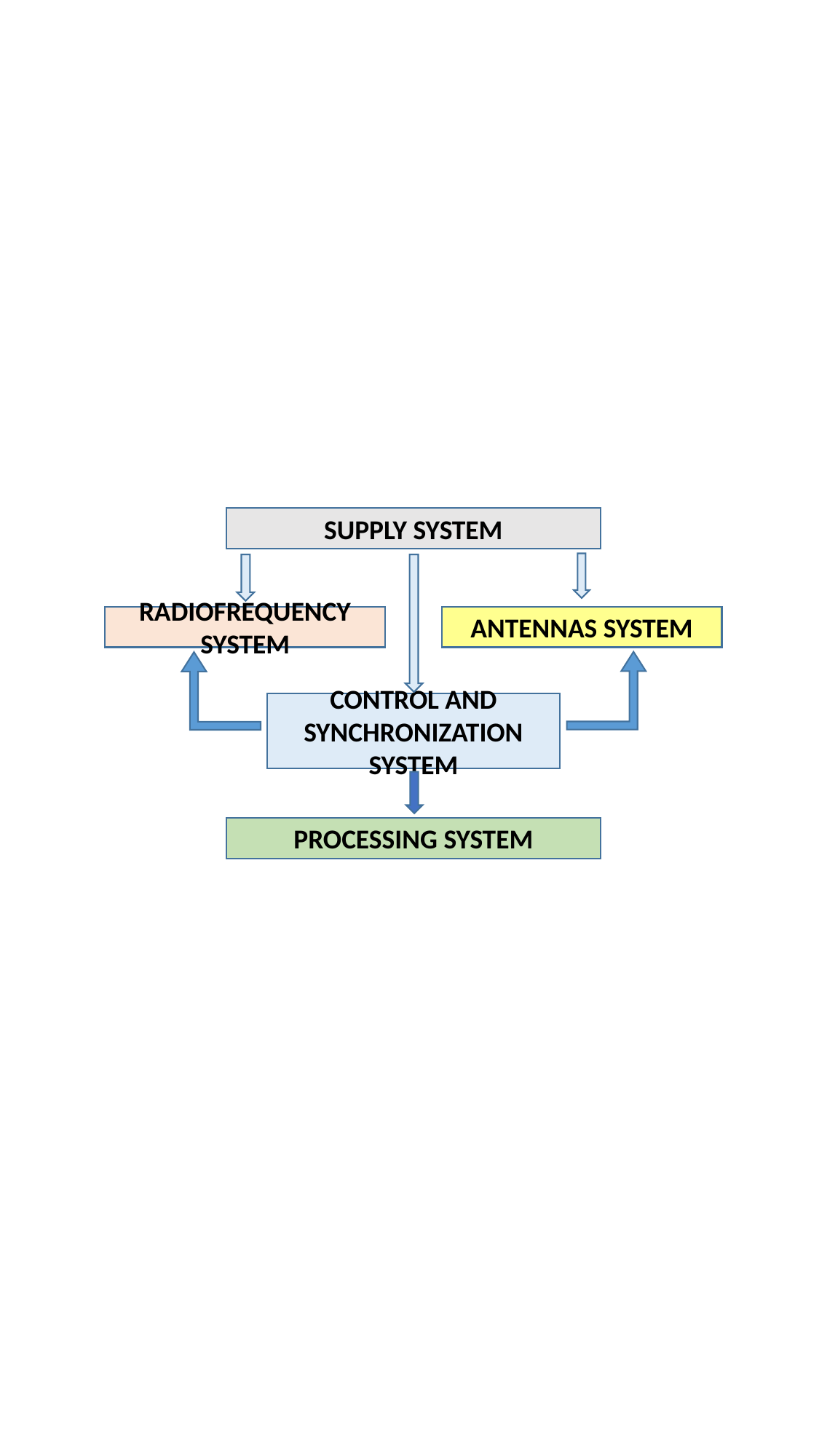

Supply System

Antennas System
Radiofrequency System

Control and Synchronization System

Processing System